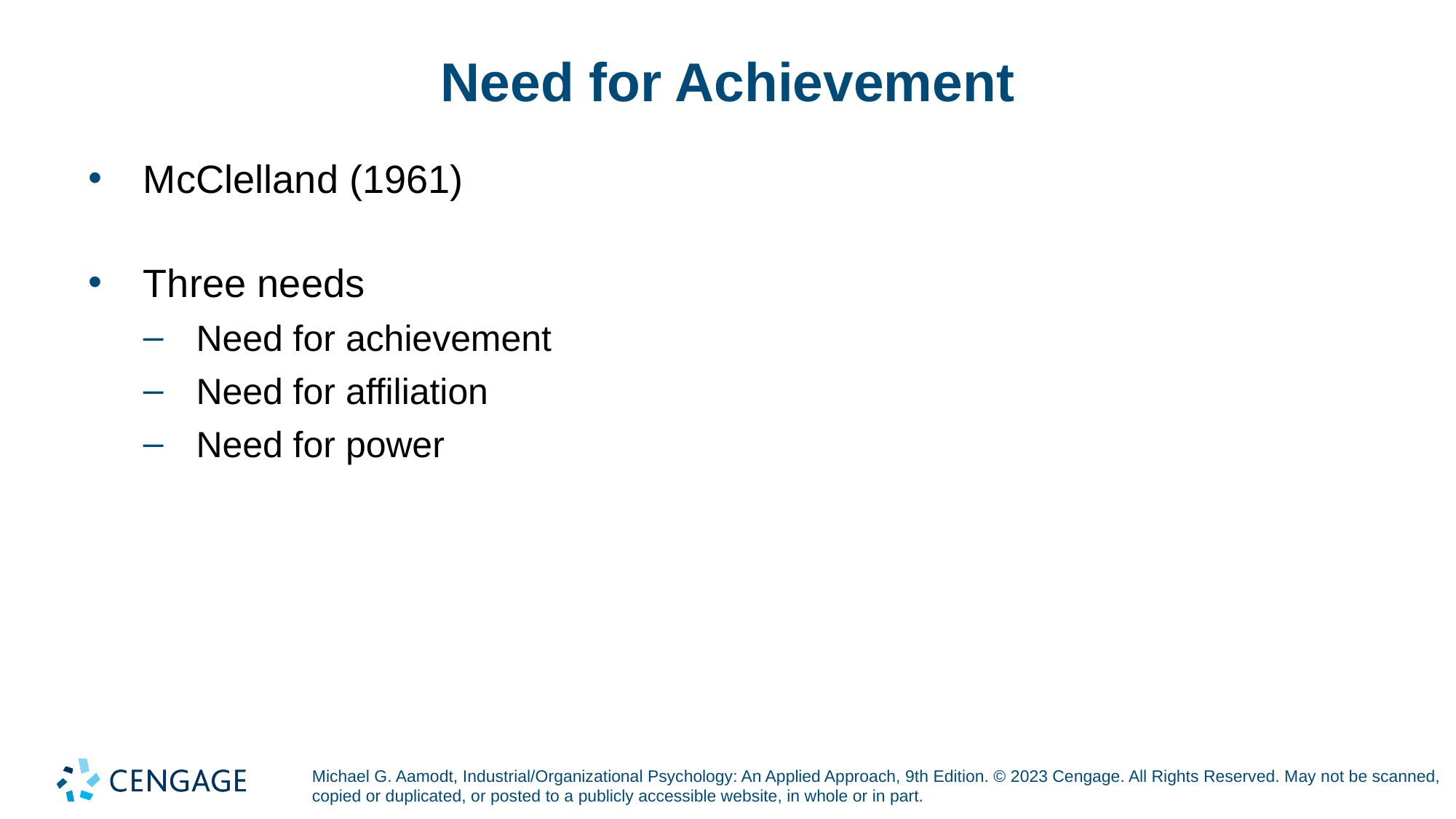

# Need for Achievement
McClelland (1961)
Three needs
Need for achievement
Need for affiliation
Need for power